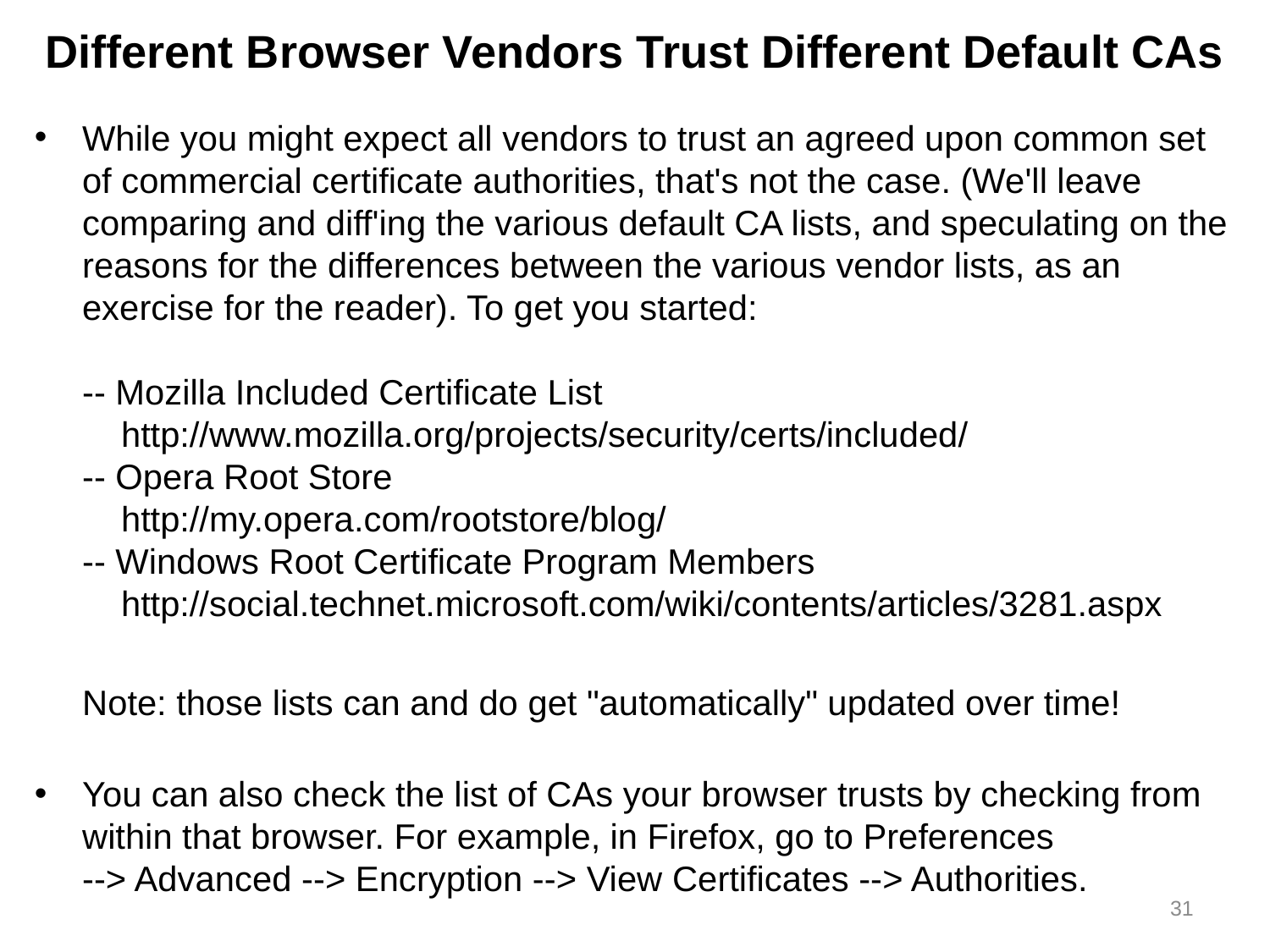

# Different Browser Vendors Trust Different Default CAs
While you might expect all vendors to trust an agreed upon common set of commercial certificate authorities, that's not the case. (We'll leave comparing and diff'ing the various default CA lists, and speculating on the reasons for the differences between the various vendor lists, as an exercise for the reader). To get you started:
-- Mozilla Included Certificate List
    http://www.mozilla.org/projects/security/certs/included/
-- Opera Root Store
    http://my.opera.com/rootstore/blog/
-- Windows Root Certificate Program Members
    http://social.technet.microsoft.com/wiki/contents/articles/3281.aspx

	Note: those lists can and do get "automatically" updated over time!
You can also check the list of CAs your browser trusts by checking from within that browser. For example, in Firefox, go to Preferences
--> Advanced --> Encryption --> View Certificates --> Authorities.
31